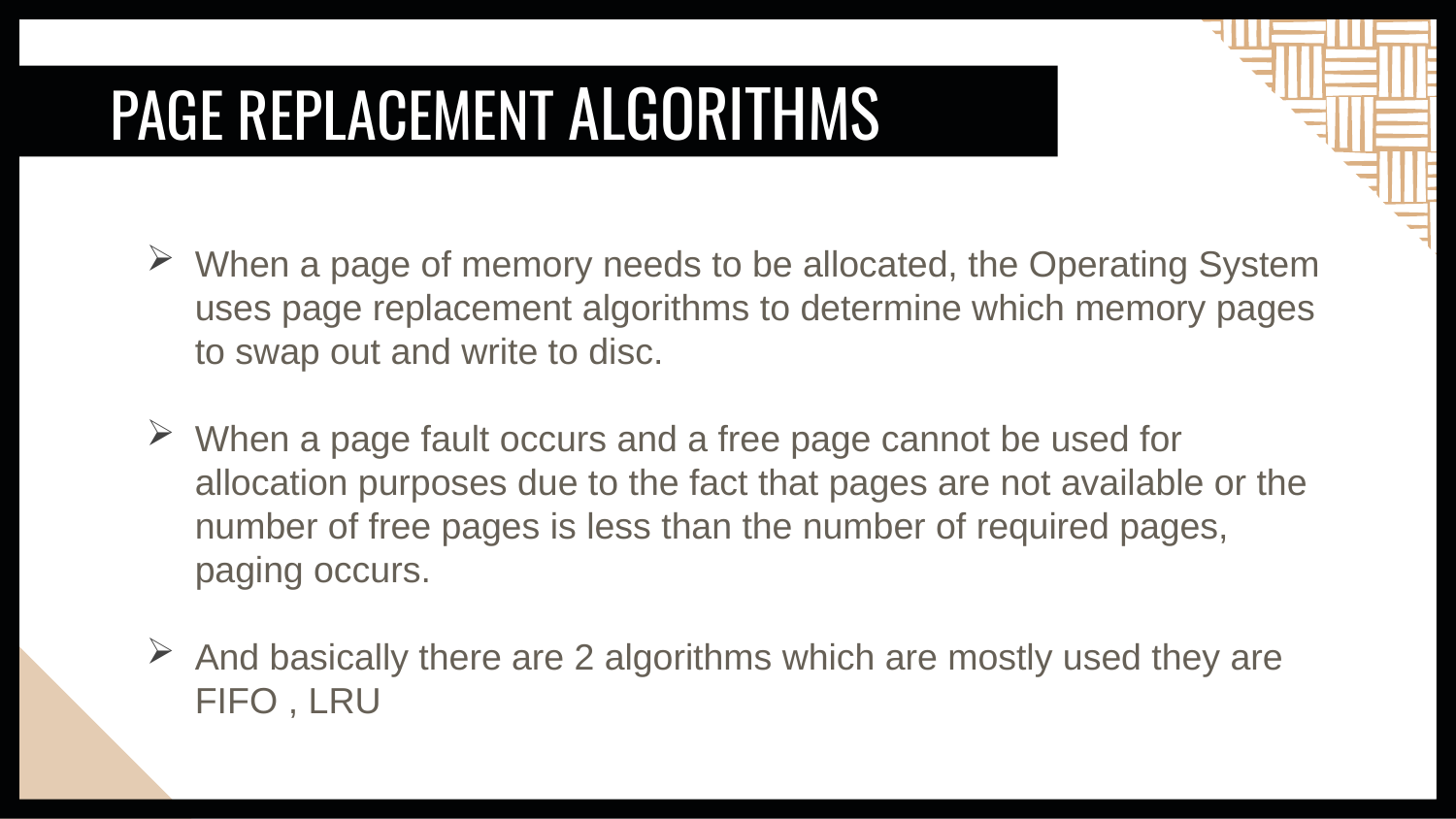

# PAGE REPLACEMENT ALGORITHMS
When a page of memory needs to be allocated, the Operating System uses page replacement algorithms to determine which memory pages to swap out and write to disc.

When a page fault occurs and a free page cannot be used for allocation purposes due to the fact that pages are not available or the number of free pages is less than the number of required pages, paging occurs.

And basically there are 2 algorithms which are mostly used they are FIFO , LRU